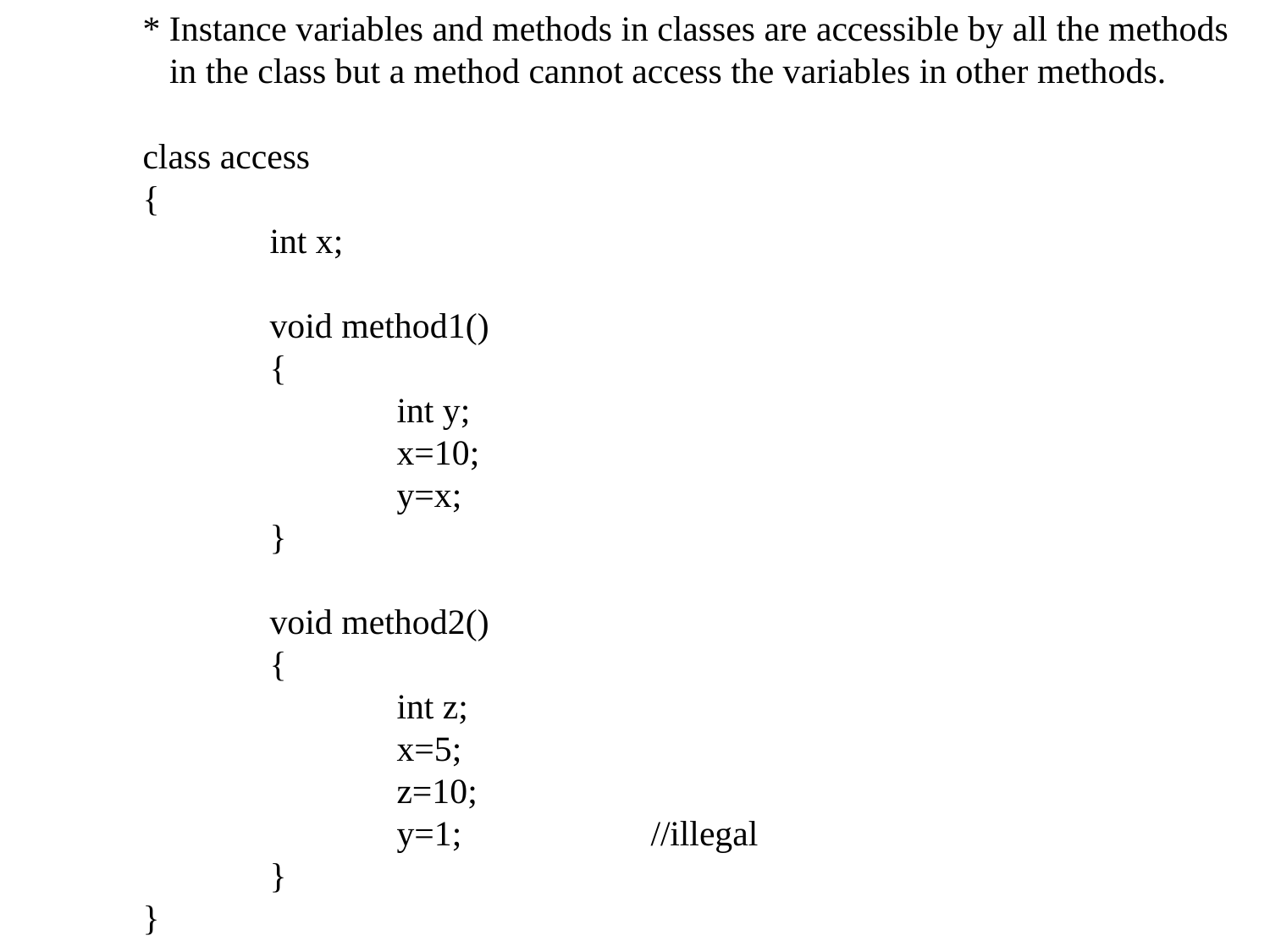

* Instance variables and methods in classes are accessible by all the methods
	   in the class but a method cannot access the variables in other methods.

	class access
	{
		int x;

		void method1()
		{
			int y;
			x=10;
			y=x;
		}

		void method2()
		{
			int z;
			x=5;
			z=10;
			y=1;		//illegal
		}
	}